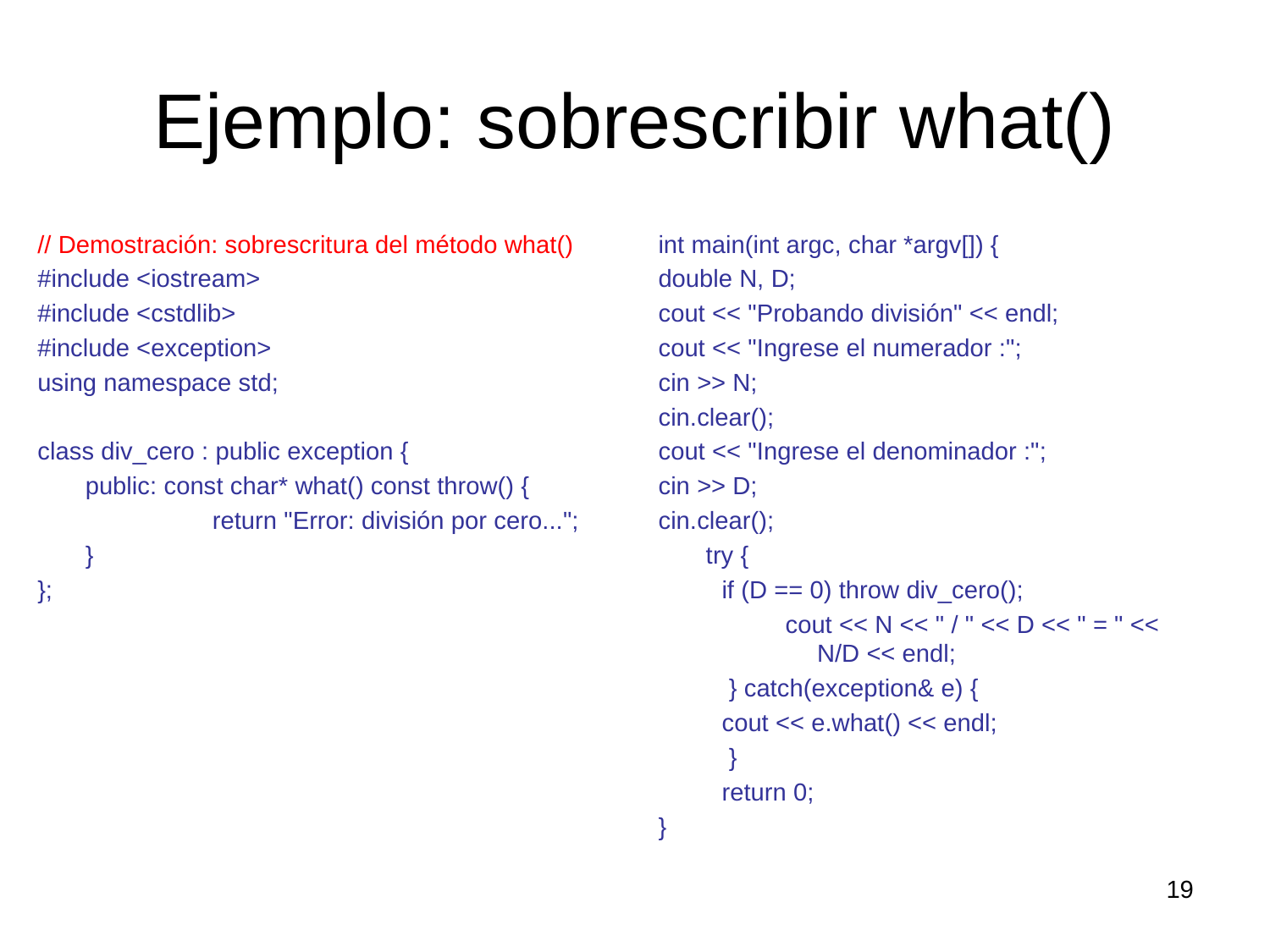

# Ejemplo: sobrescribir what()
// Demostración: sobrescritura del método what()
#include <iostream>
#include <cstdlib>
#include <exception>
using namespace std;

class div_cero : public exception {
	public: const char* what() const throw() {
		return "Error: división por cero...";
	}
};
int main(int argc, char *argv[]) {
double N, D;
cout << "Probando división" << endl;
cout << "Ingrese el numerador :";
cin >> N;
cin.clear();
cout << "Ingrese el denominador :";
cin >> D;
cin.clear();
	try {
if (D == 0) throw div_cero();
cout << N << " / " << D << " = " << N/D << endl;
 } catch(exception& e) {
cout << e.what() << endl;
 }
return 0;
}
19